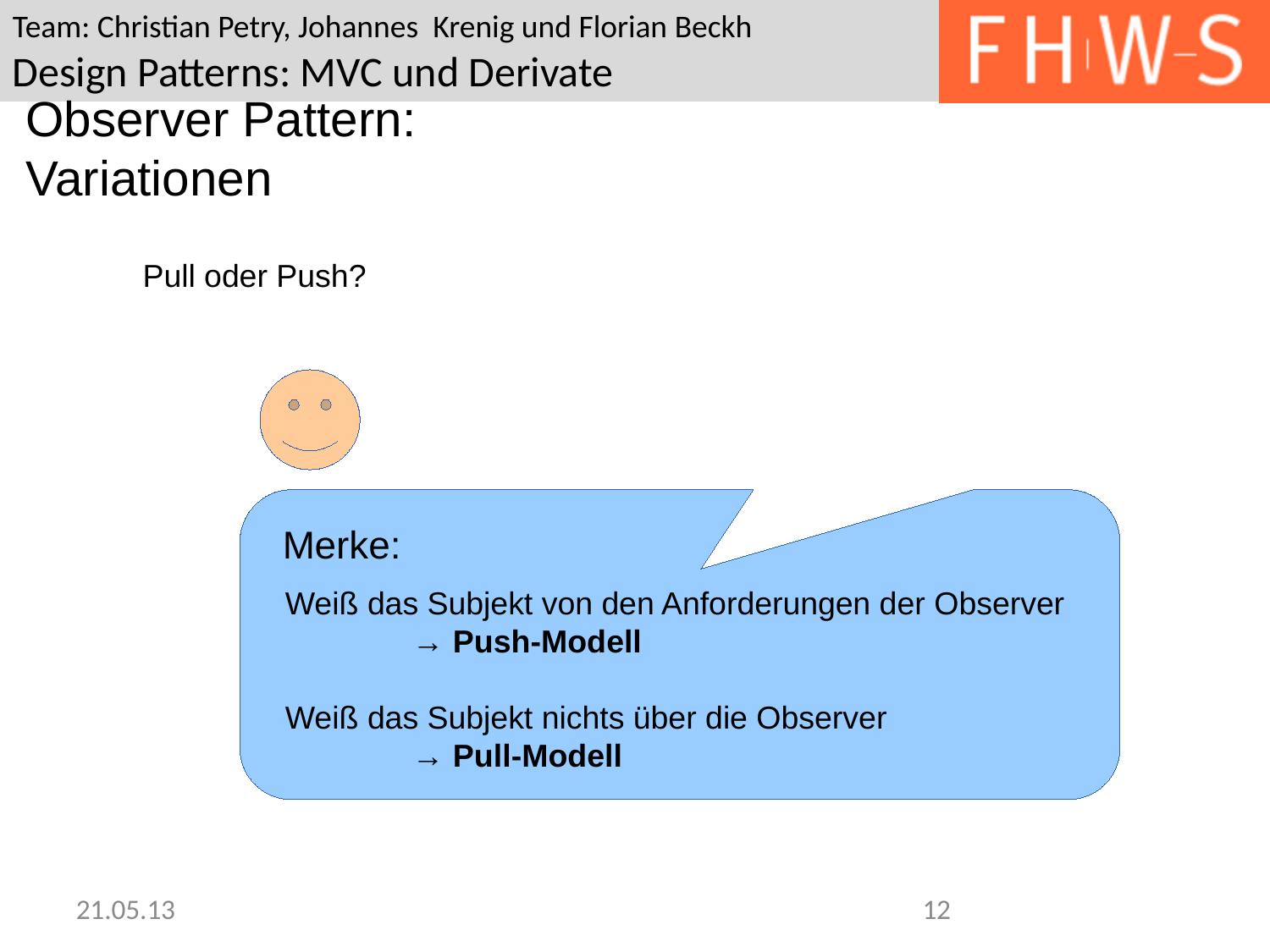

Observer Pattern: Variationen
Pull oder Push?

Merke:
Weiß das Subjekt von den Anforderungen der Observer
	→ Push-Modell

Weiß das Subjekt nichts über die Observer
	→ Pull-Modell
21.05.13
12